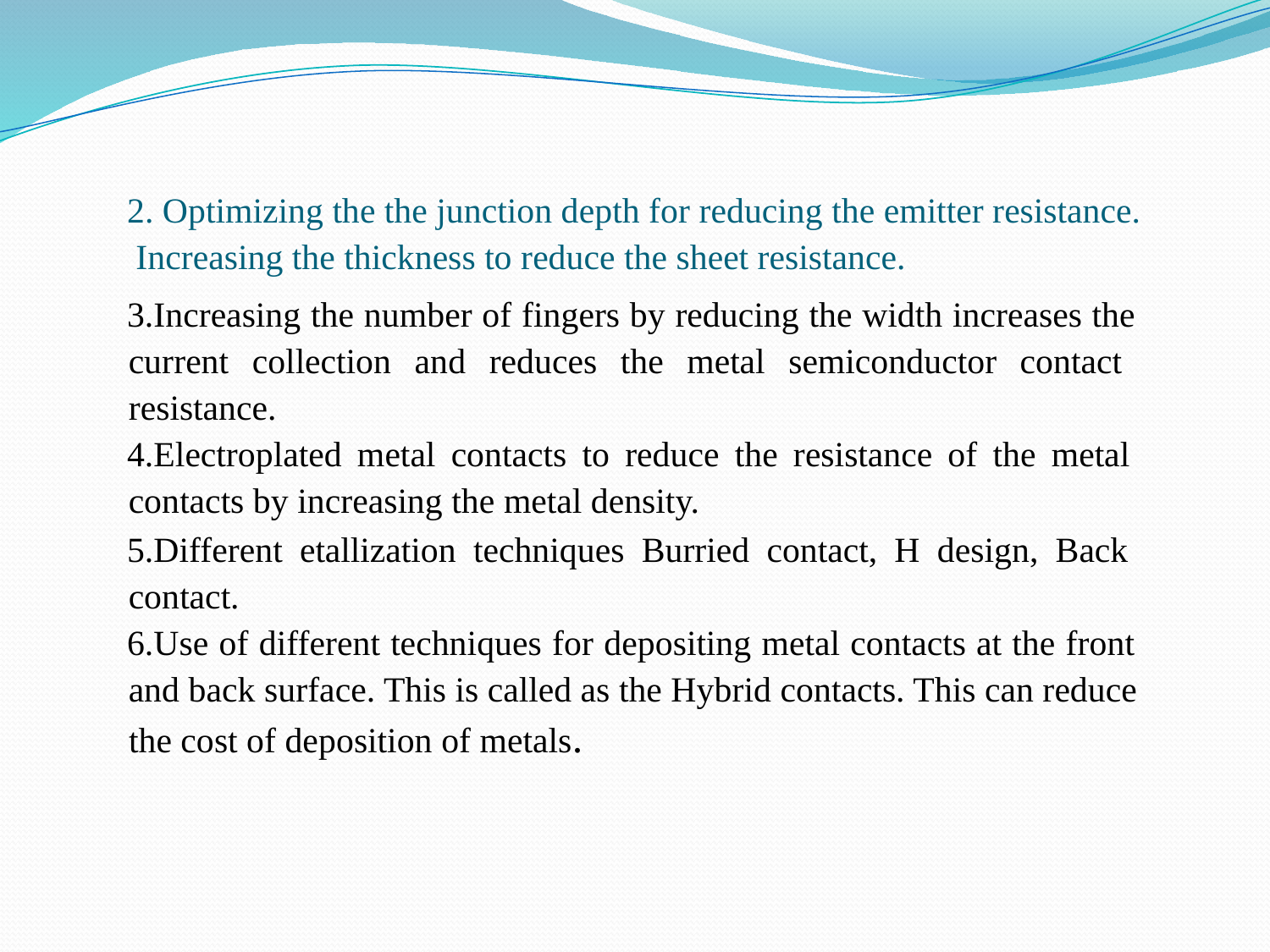

# 2. Optimizing the the junction depth for reducing the emitter resistance.  Increasing the thickness to reduce the sheet resistance.
Increasing the number of fingers by reducing the width increases the  current collection and reduces the metal semiconductor contact  resistance.
Electroplated metal contacts to reduce the resistance of the metal  contacts by increasing the metal density.
Different etallization techniques Burried contact, H design, Back  contact.
Use of different techniques for depositing metal contacts at the front  and back surface. This is called as the Hybrid contacts. This can reduce
the cost of deposition of metals.